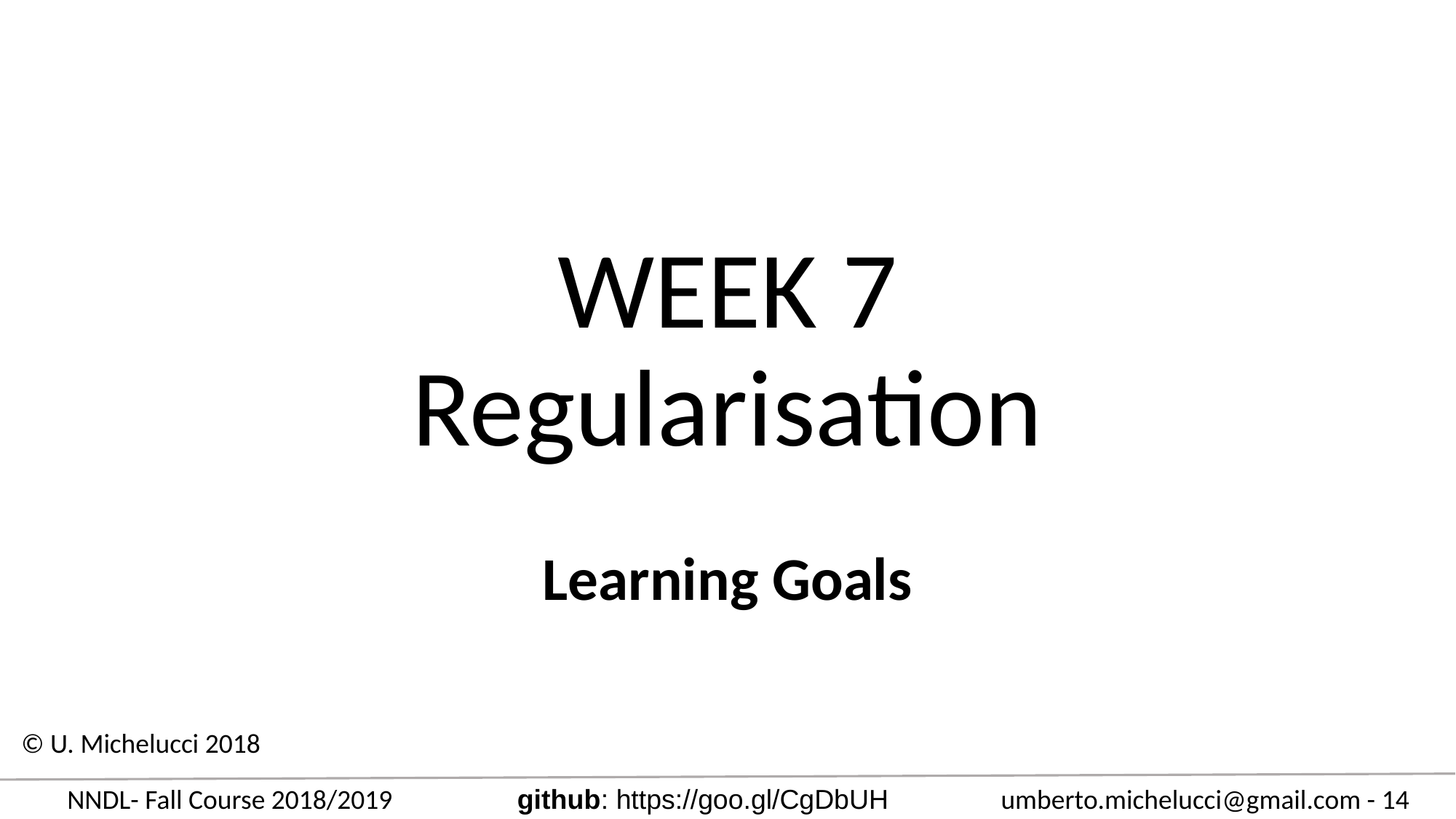

# WEEK 7 Regularisation
Learning Goals
© U. Michelucci 2018